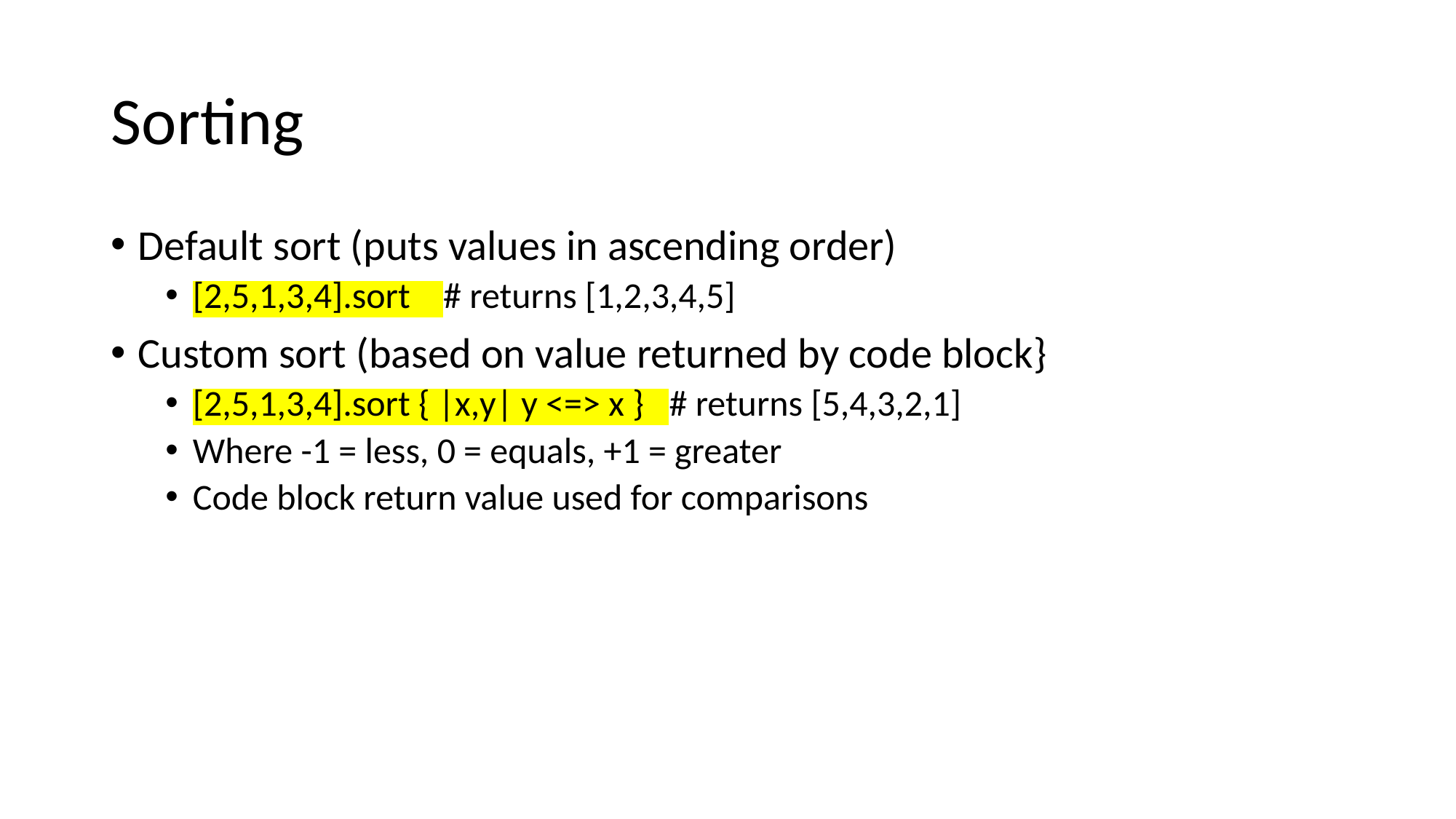

# Sorting
Default sort (puts values in ascending order)
[2,5,1,3,4].sort    # returns [1,2,3,4,5]
Custom sort (based on value returned by code block}
[2,5,1,3,4].sort { |x,y| y <=> x }   # returns [5,4,3,2,1]
Where -1 = less, 0 = equals, +1 = greater
Code block return value used for comparisons